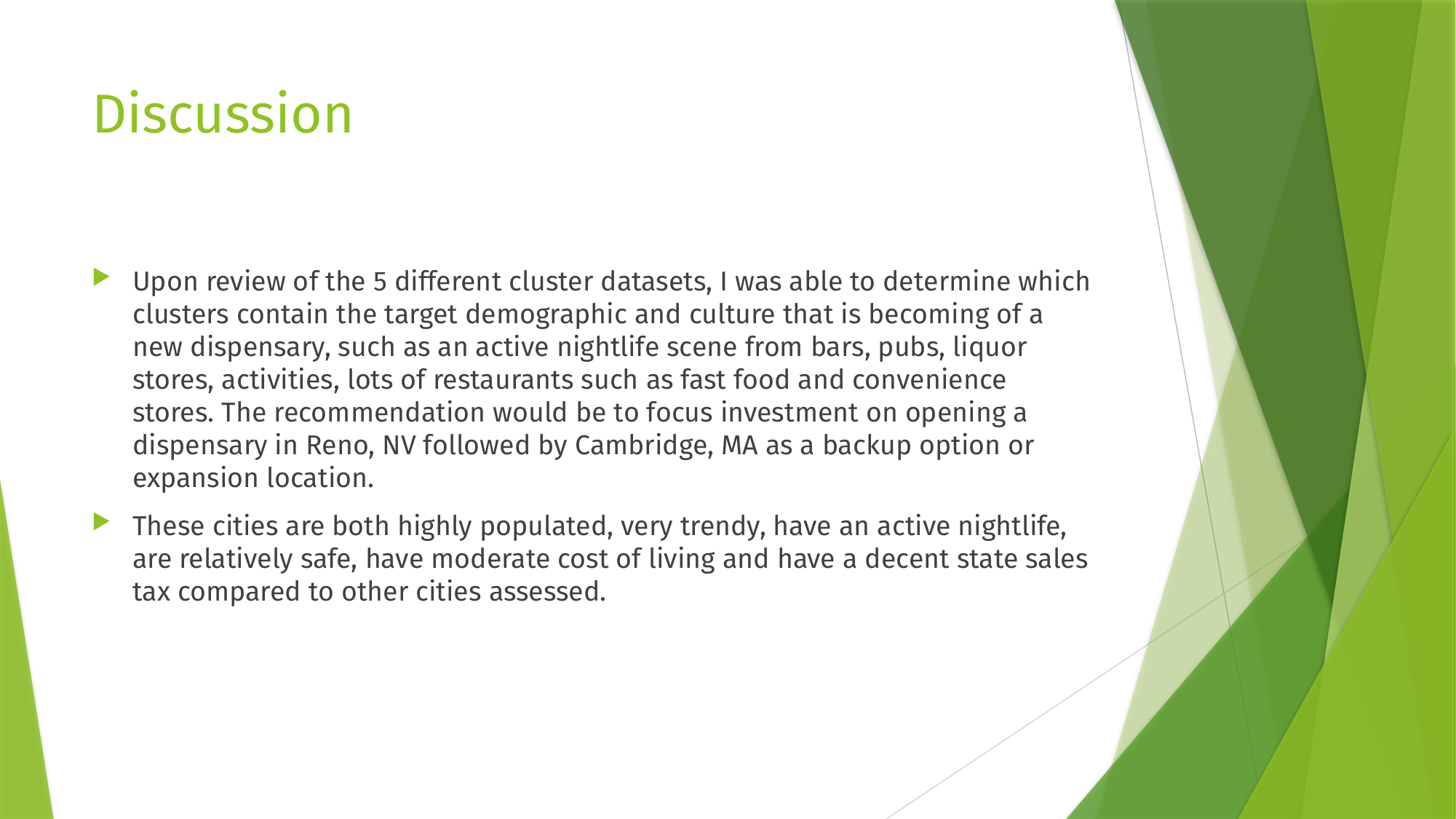

# Discussion
Upon review of the 5 different cluster datasets, I was able to determine which clusters contain the target demographic and culture that is becoming of a new dispensary, such as an active nightlife scene from bars, pubs, liquor stores, activities, lots of restaurants such as fast food and convenience stores. The recommendation would be to focus investment on opening a dispensary in Reno, NV followed by Cambridge, MA as a backup option or expansion location.
These cities are both highly populated, very trendy, have an active nightlife, are relatively safe, have moderate cost of living and have a decent state sales tax compared to other cities assessed.